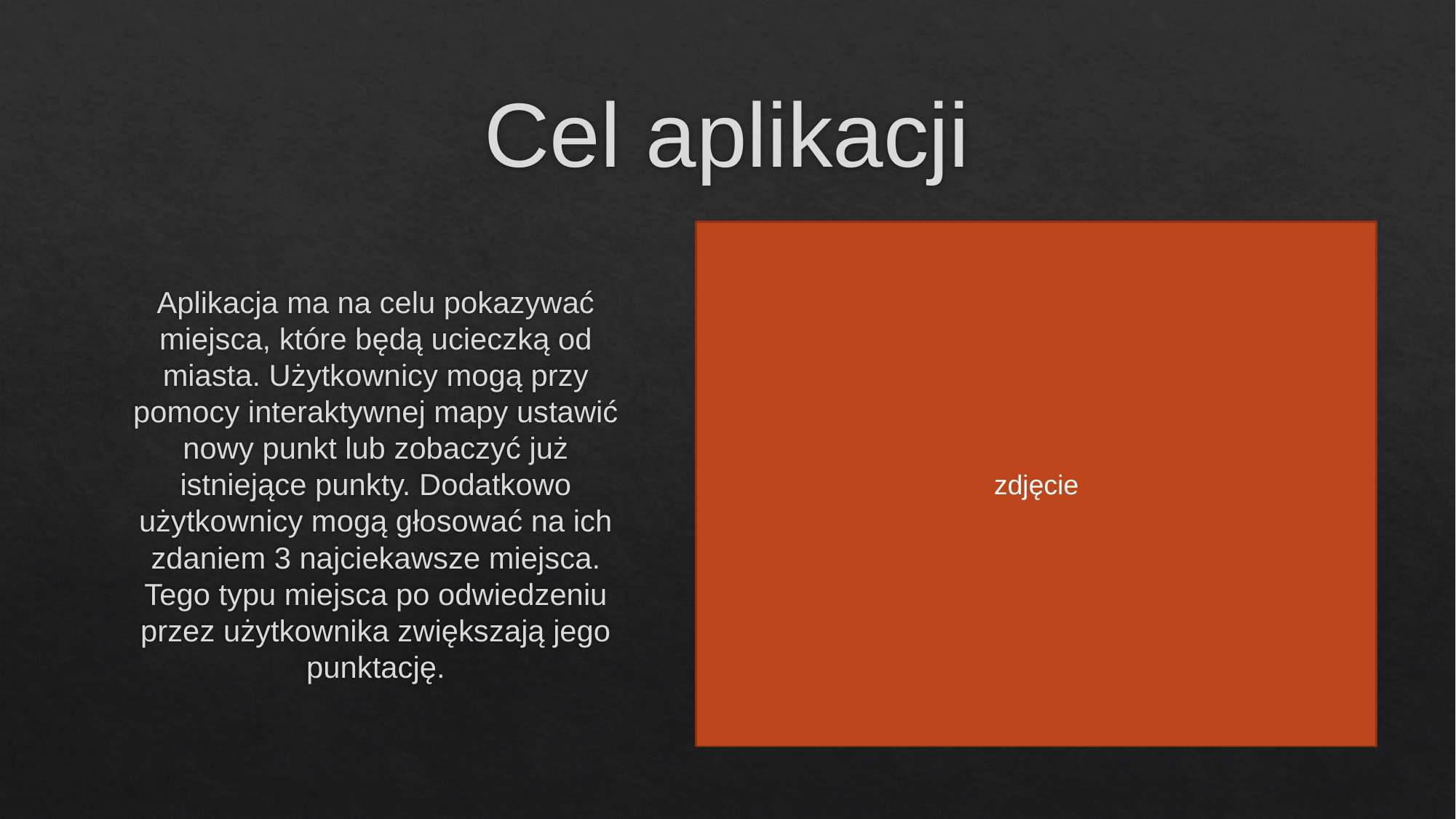

# Cel aplikacji
zdjęcie
Aplikacja ma na celu pokazywać miejsca, które będą ucieczką od miasta. Użytkownicy mogą przy pomocy interaktywnej mapy ustawić nowy punkt lub zobaczyć już istniejące punkty. Dodatkowo użytkownicy mogą głosować na ich zdaniem 3 najciekawsze miejsca. Tego typu miejsca po odwiedzeniu przez użytkownika zwiększają jego punktację.